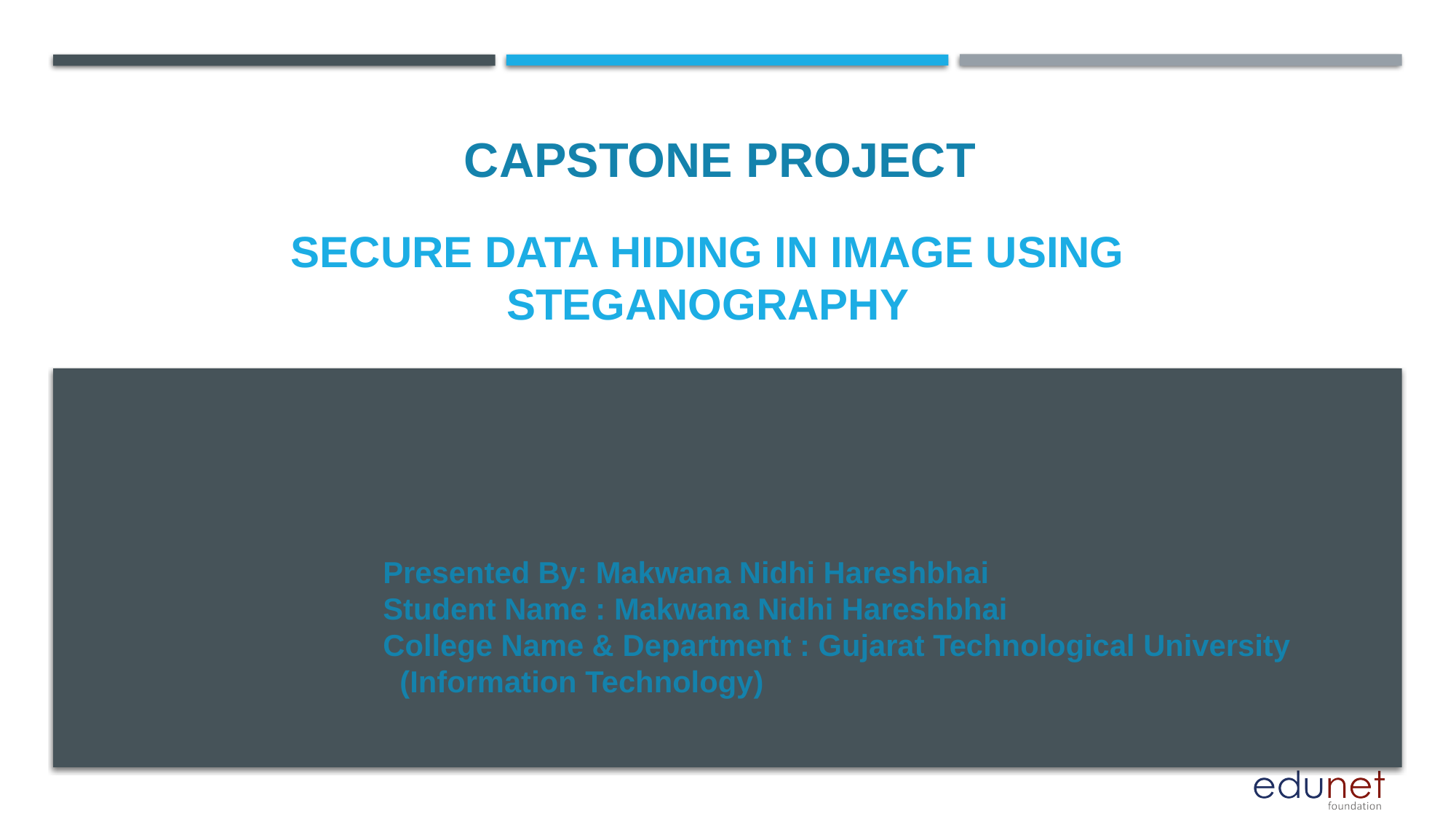

CAPSTONE PROJECT
# Secure Data Hiding in Image Using Steganography
Presented By: Makwana Nidhi Hareshbhai
Student Name : Makwana Nidhi Hareshbhai
College Name & Department : Gujarat Technological University     (Information Technology)